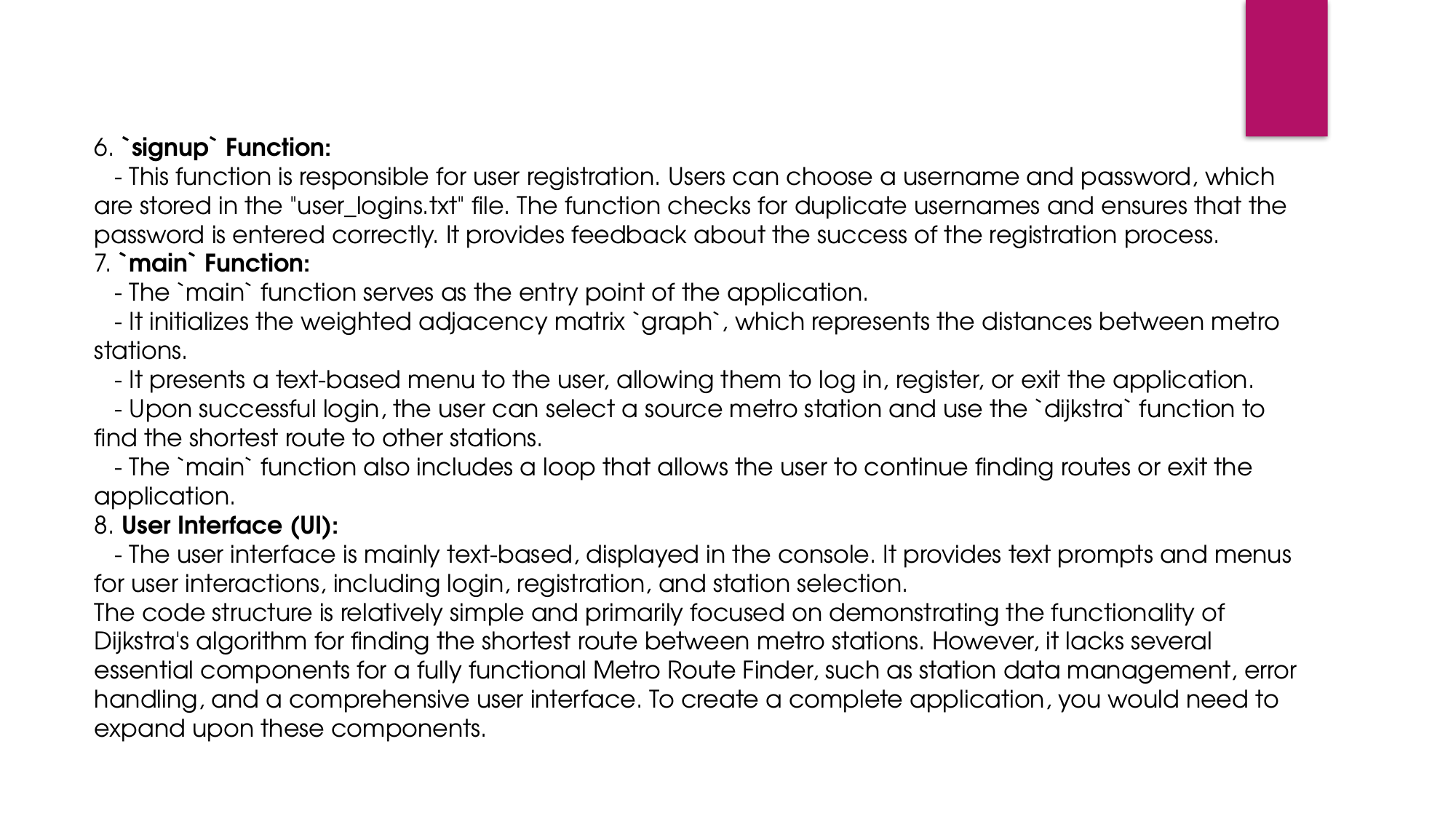

6. `signup` Function:
   - This function is responsible for user registration. Users can choose a username and password, which are stored in the "user_logins.txt" file. The function checks for duplicate usernames and ensures that the password is entered correctly. It provides feedback about the success of the registration process.
7. `main` Function:
   - The `main` function serves as the entry point of the application.
   - It initializes the weighted adjacency matrix `graph`, which represents the distances between metro stations.
   - It presents a text-based menu to the user, allowing them to log in, register, or exit the application.
   - Upon successful login, the user can select a source metro station and use the `dijkstra` function to find the shortest route to other stations.
   - The `main` function also includes a loop that allows the user to continue finding routes or exit the application.
8. User Interface (UI):
   - The user interface is mainly text-based, displayed in the console. It provides text prompts and menus for user interactions, including login, registration, and station selection.
The code structure is relatively simple and primarily focused on demonstrating the functionality of Dijkstra's algorithm for finding the shortest route between metro stations. However, it lacks several essential components for a fully functional Metro Route Finder, such as station data management, error handling, and a comprehensive user interface. To create a complete application, you would need to expand upon these components.